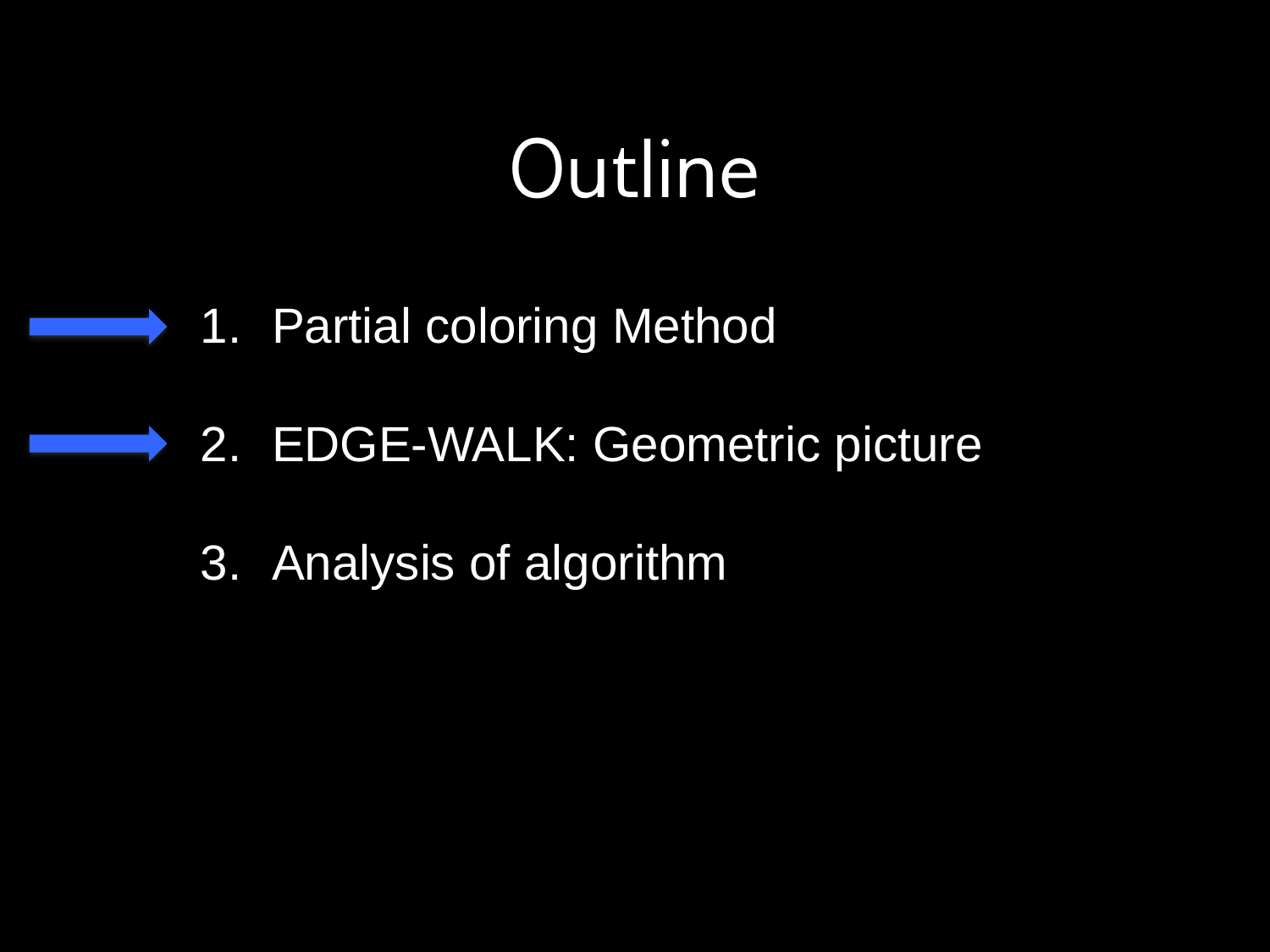

# Outline
Partial coloring Method

EDGE-WALK: Geometric picture

Analysis of algorithm